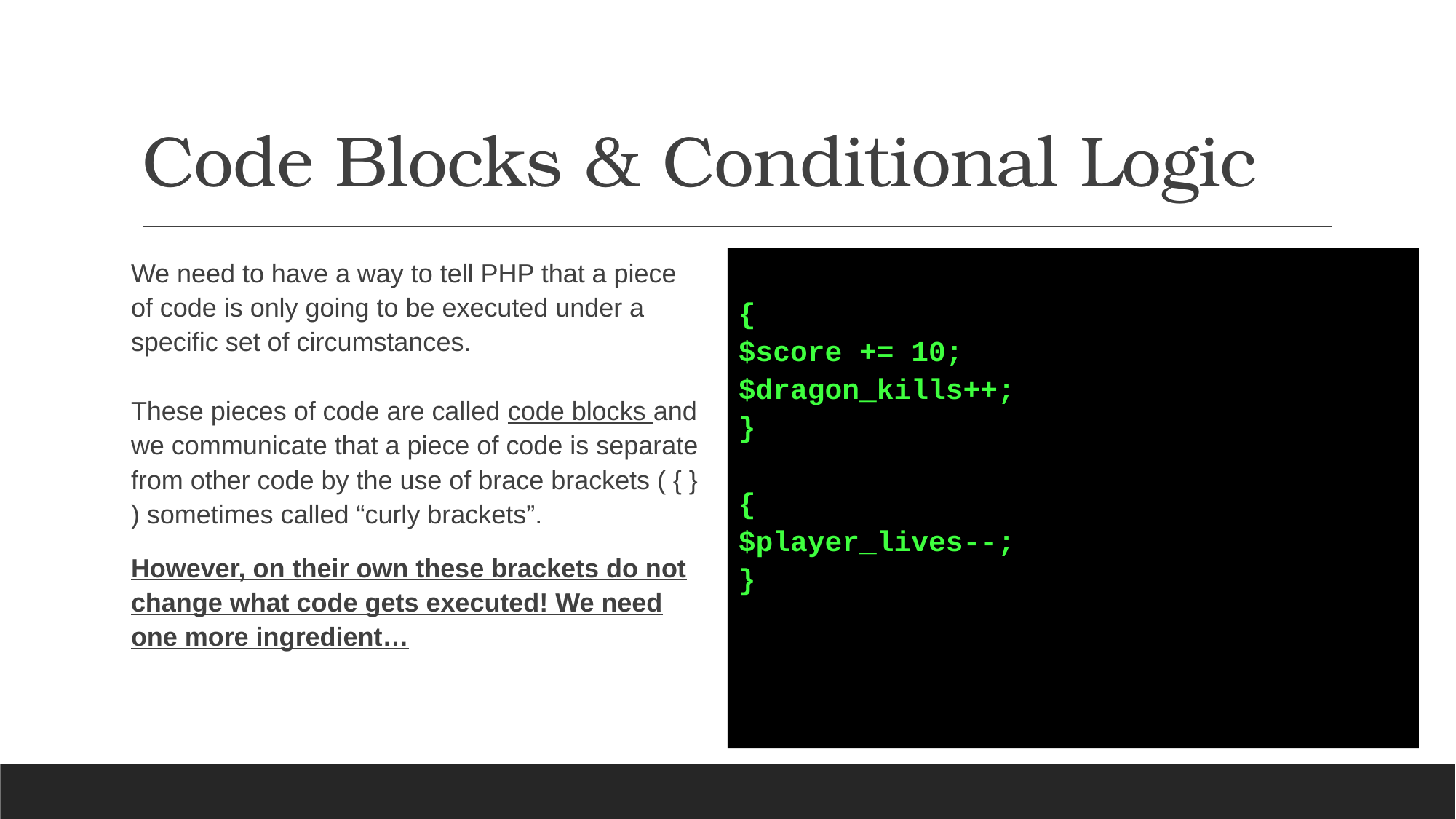

# Code Blocks & Conditional Logic
We need to have a way to tell PHP that a piece of code is only going to be executed under a specific set of circumstances.
These pieces of code are called code blocks and we communicate that a piece of code is separate from other code by the use of brace brackets ( { } ) sometimes called “curly brackets”.
However, on their own these brackets do not change what code gets executed! We need one more ingredient…
{
$score += 10;
$dragon_kills++;
}
{
$player_lives--;
}